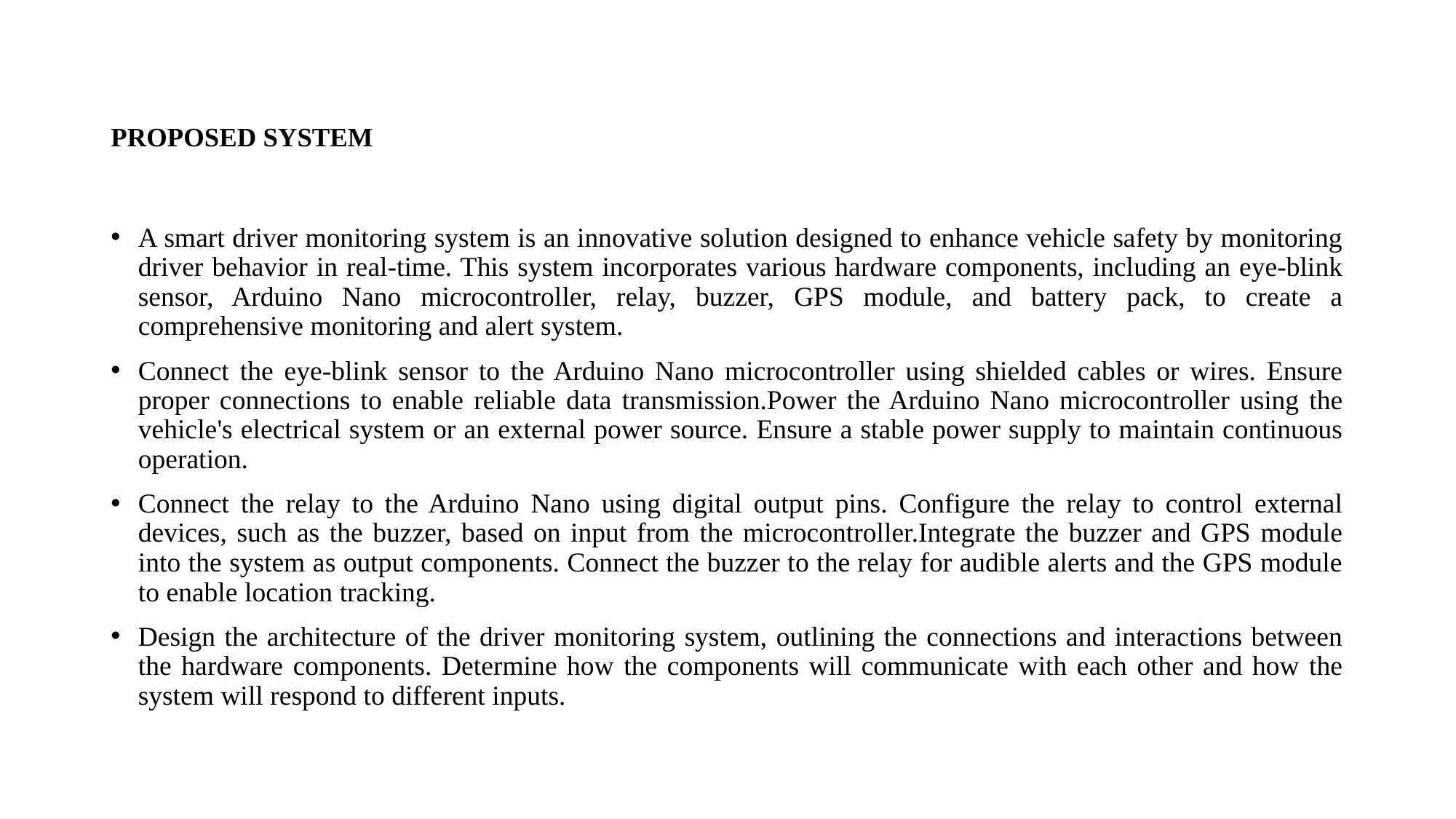

# PROPOSED SYSTEM
A smart driver monitoring system is an innovative solution designed to enhance vehicle safety by monitoring driver behavior in real-time. This system incorporates various hardware components, including an eye-blink sensor, Arduino Nano microcontroller, relay, buzzer, GPS module, and battery pack, to create a comprehensive monitoring and alert system.
Connect the eye-blink sensor to the Arduino Nano microcontroller using shielded cables or wires. Ensure proper connections to enable reliable data transmission.Power the Arduino Nano microcontroller using the vehicle's electrical system or an external power source. Ensure a stable power supply to maintain continuous operation.
Connect the relay to the Arduino Nano using digital output pins. Configure the relay to control external devices, such as the buzzer, based on input from the microcontroller.Integrate the buzzer and GPS module into the system as output components. Connect the buzzer to the relay for audible alerts and the GPS module to enable location tracking.
Design the architecture of the driver monitoring system, outlining the connections and interactions between the hardware components. Determine how the components will communicate with each other and how the system will respond to different inputs.